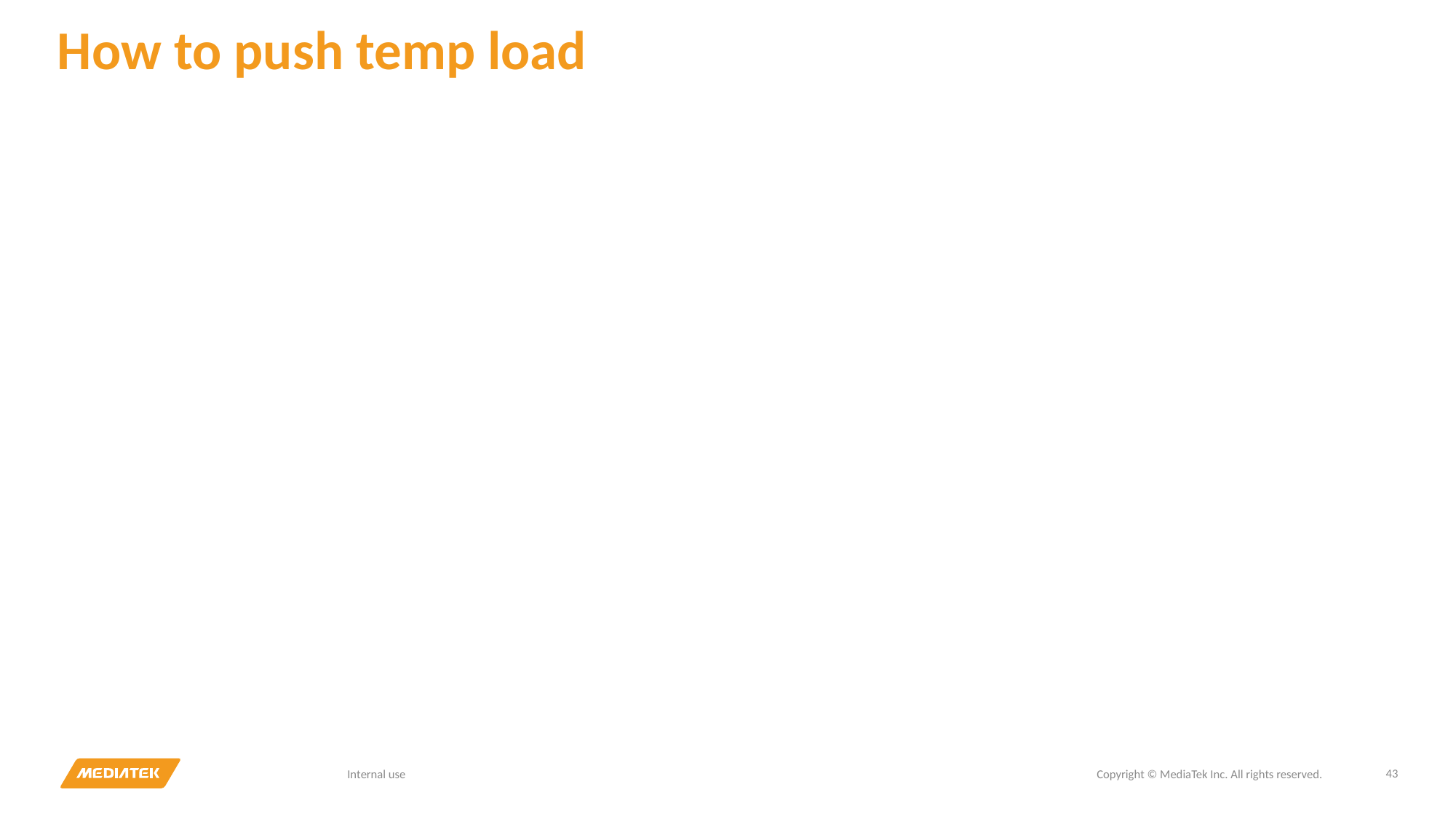

# How to push temp load

43
Internal use
Copyright © MediaTek Inc. All rights reserved.